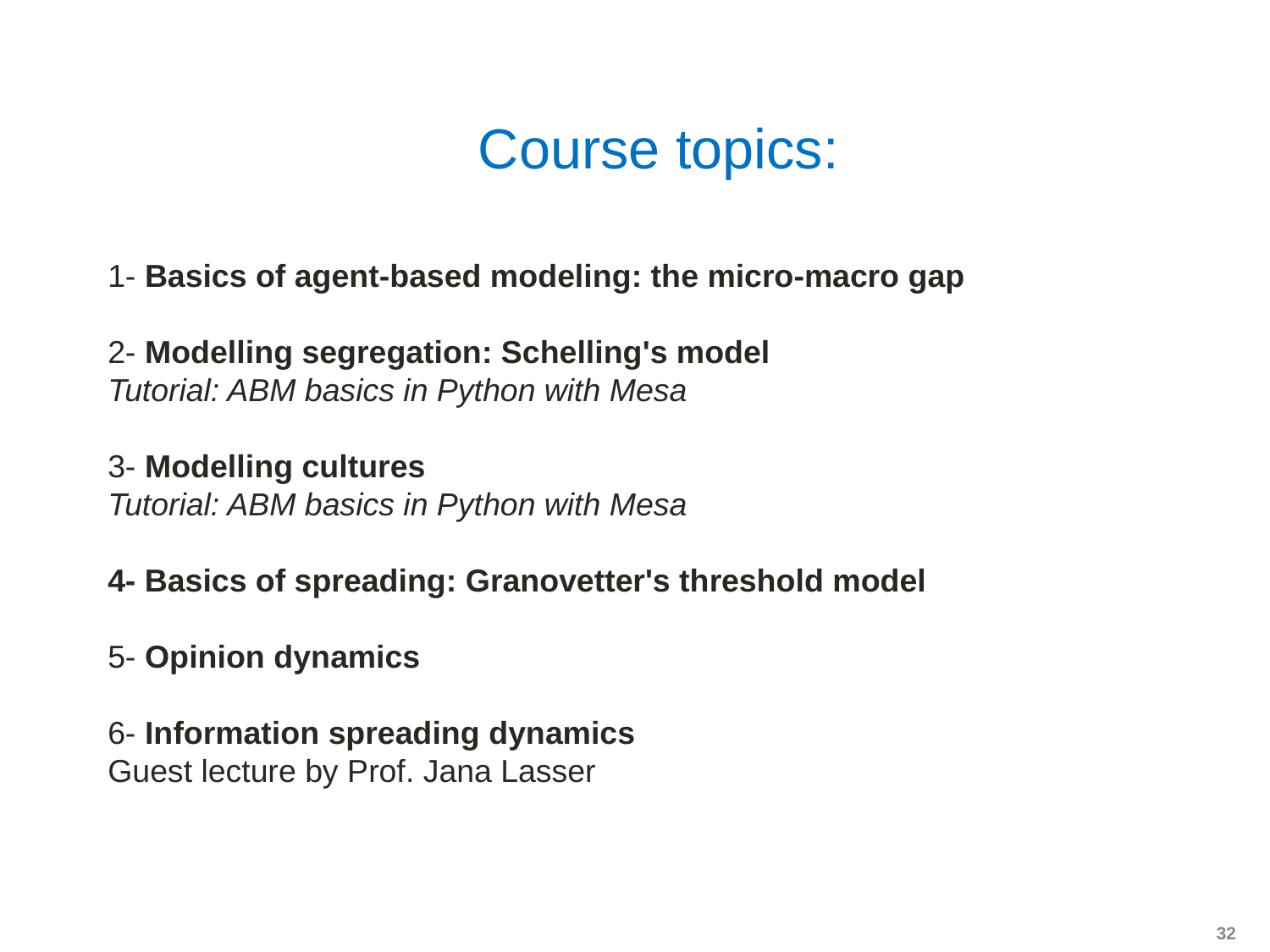

# Course topics:
1- Basics of agent-based modeling: the micro-macro gap

2- Modelling segregation: Schelling's model 
Tutorial: ABM basics in Python with Mesa

3- Modelling cultures 
Tutorial: ABM basics in Python with Mesa

4- Basics of spreading: Granovetter's threshold model
5- Opinion dynamics

6- Information spreading dynamics
Guest lecture by Prof. Jana Lasser